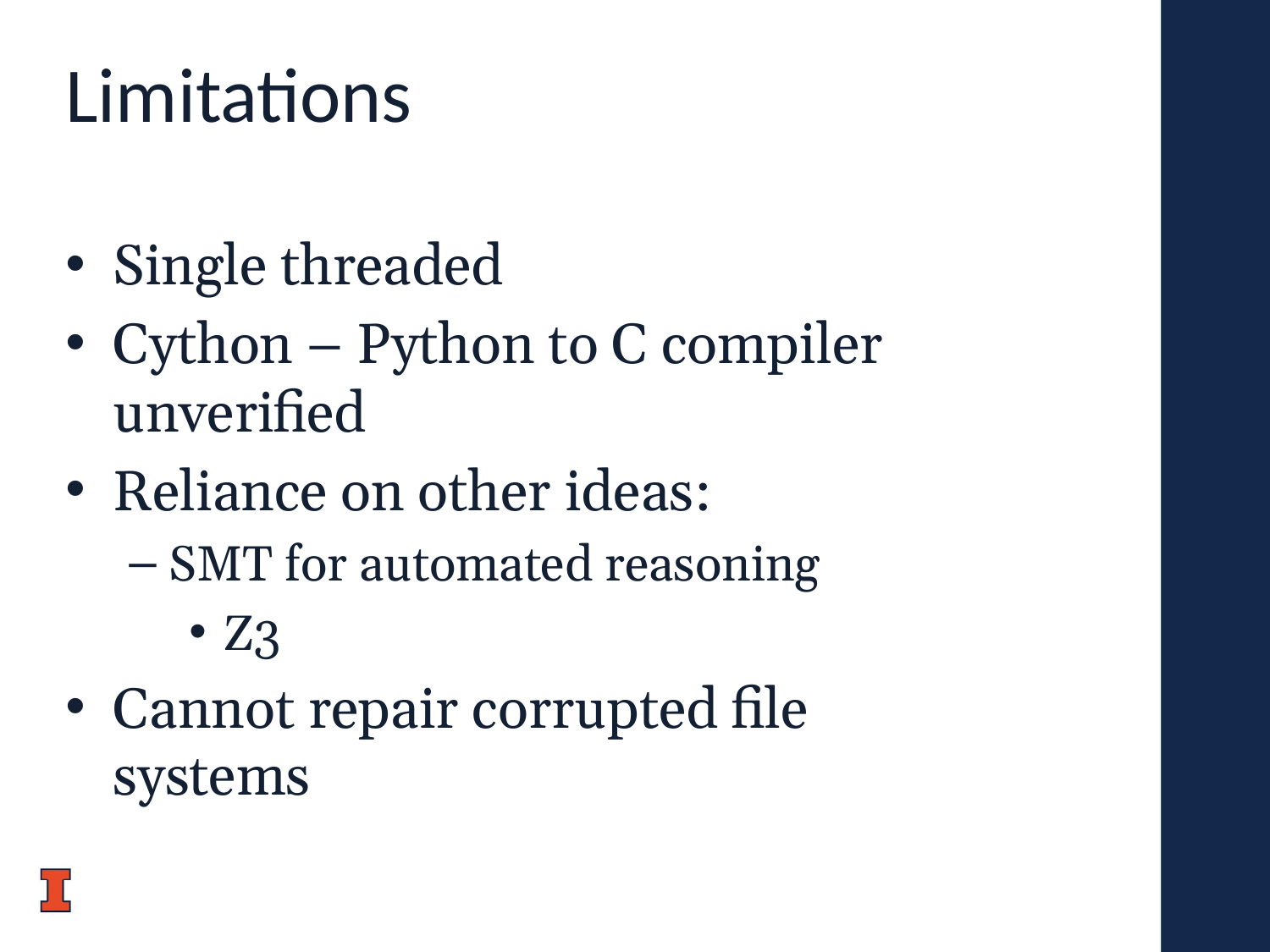

# Limitations
Single threaded
Cython – Python to C compiler unverified
Reliance on other ideas:
SMT for automated reasoning
Z3
Cannot repair corrupted file systems